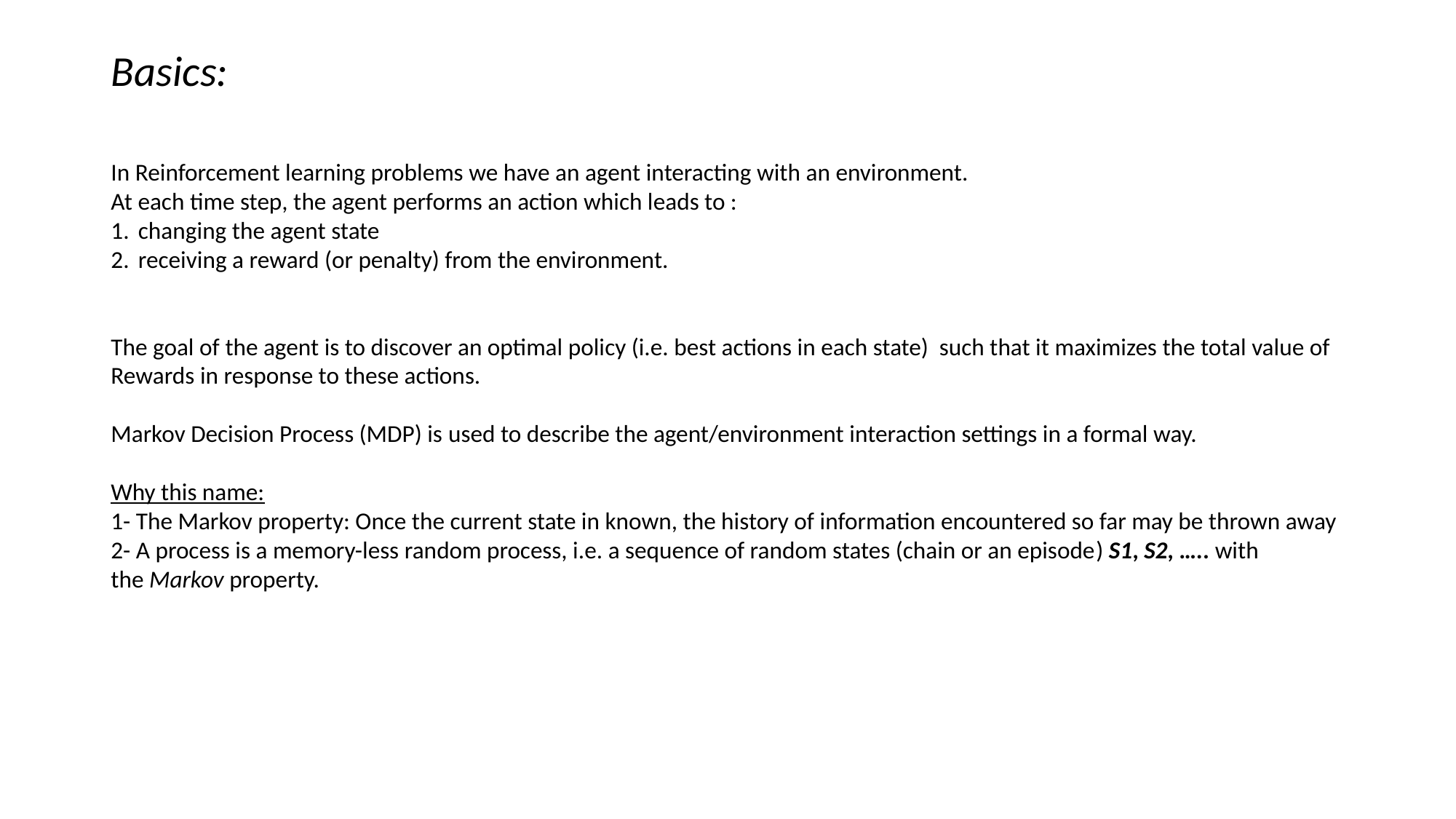

# Basics:

In Reinforcement learning problems we have an agent interacting with an environment.
At each time step, the agent performs an action which leads to :
changing the agent state
receiving a reward (or penalty) from the environment.

The goal of the agent is to discover an optimal policy (i.e. best actions in each state)  such that it maximizes the total value of Rewards in response to these actions.

Markov Decision Process (MDP) is used to describe the agent/environment interaction settings in a formal way.

Why this name:
1- The Markov property: Once the current state in known, the history of information encountered so far may be thrown away
2- A process is a memory-less random process, i.e. a sequence of random states (chain or an episode) S1, S2, ….. with the Markov property.